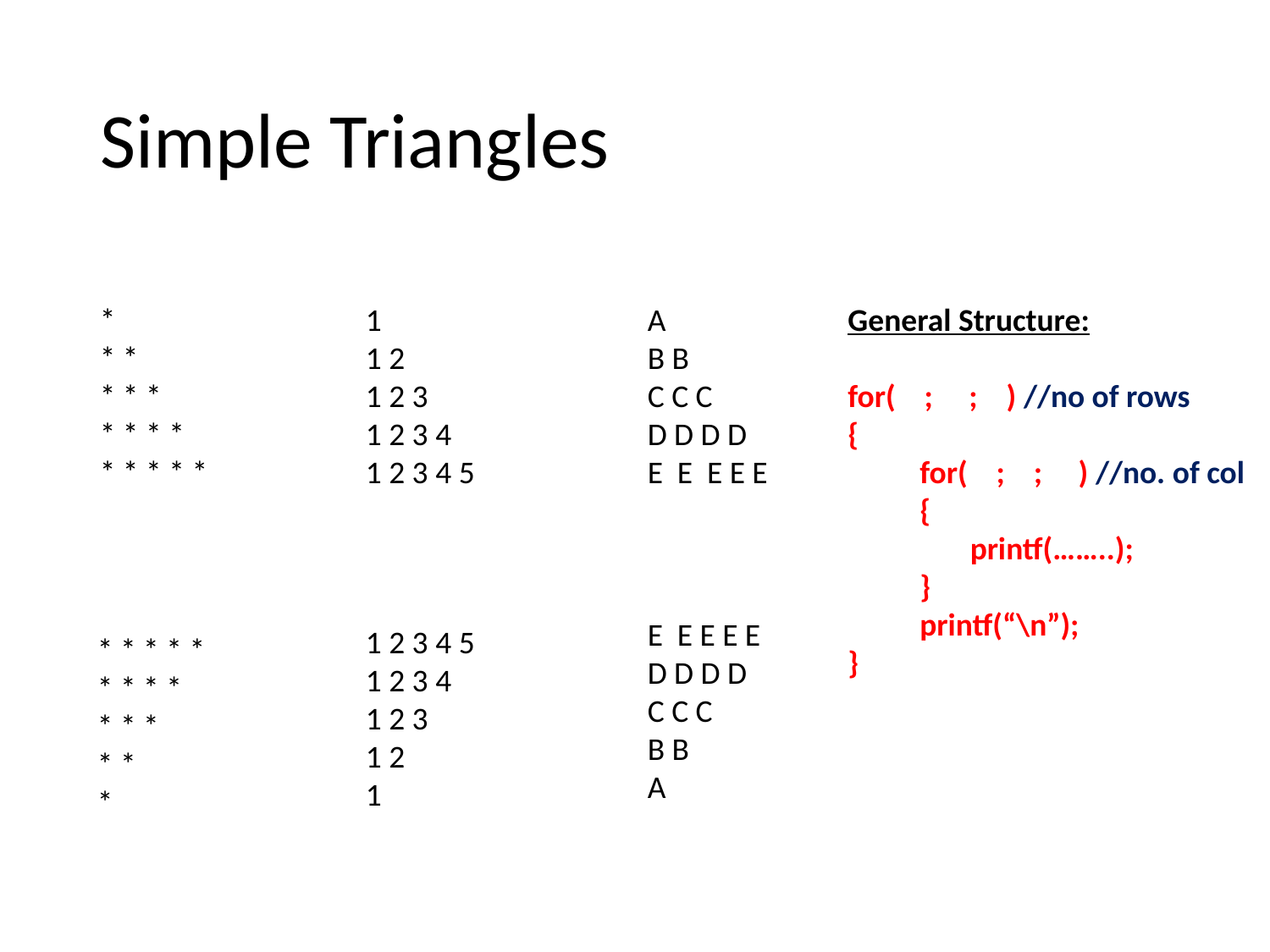

# Simple Triangles
*
* *
* * *
* * * *
* * * * *
1
1 2
1 2 3
1 2 3 4
1 2 3 4 5
A
B B
C C C
D D D D
E  E  E E E
General Structure:

for(    ;     ;    ) //no of rows
{
          for(    ;    ;     ) //no. of col
          {
                 printf(……..);
          }
          printf(“\n”);
}

E  E E E E
D D D D
C C C
B B
A
1 2 3 4 5
1 2 3 4
1 2 3
1 2
1
* * * * *
* * * *
* * *
* *
*